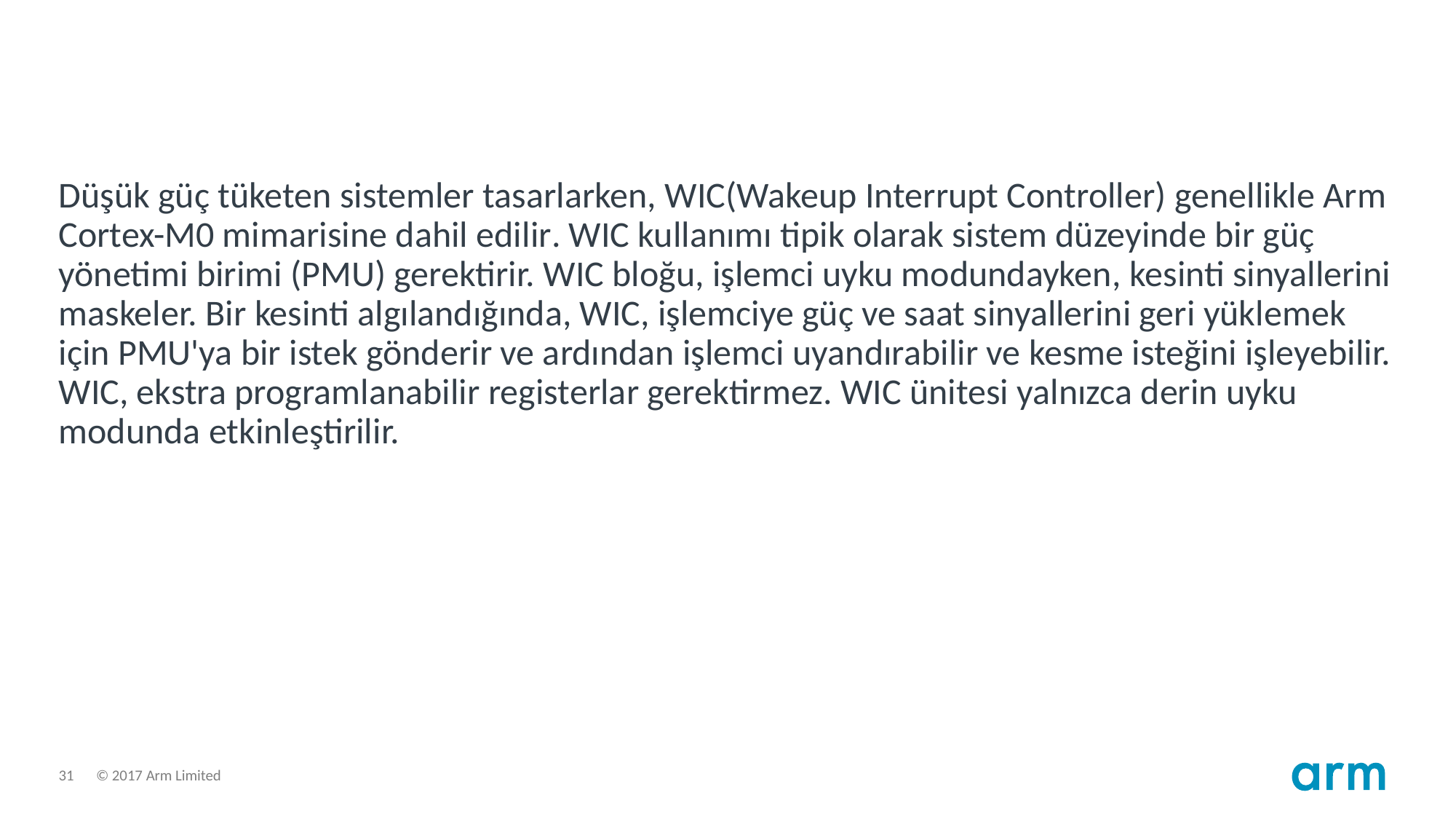

Düşük güç tüketen sistemler tasarlarken, WIC(Wakeup Interrupt Controller) genellikle Arm Cortex-M0 mimarisine dahil edilir. WIC kullanımı tipik olarak sistem düzeyinde bir güç yönetimi birimi (PMU) gerektirir. WIC bloğu, işlemci uyku modundayken, kesinti sinyallerini maskeler. Bir kesinti algılandığında, WIC, işlemciye güç ve saat sinyallerini geri yüklemek için PMU'ya bir istek gönderir ve ardından işlemci uyandırabilir ve kesme isteğini işleyebilir. WIC, ekstra programlanabilir registerlar gerektirmez. WIC ünitesi yalnızca derin uyku modunda etkinleştirilir.